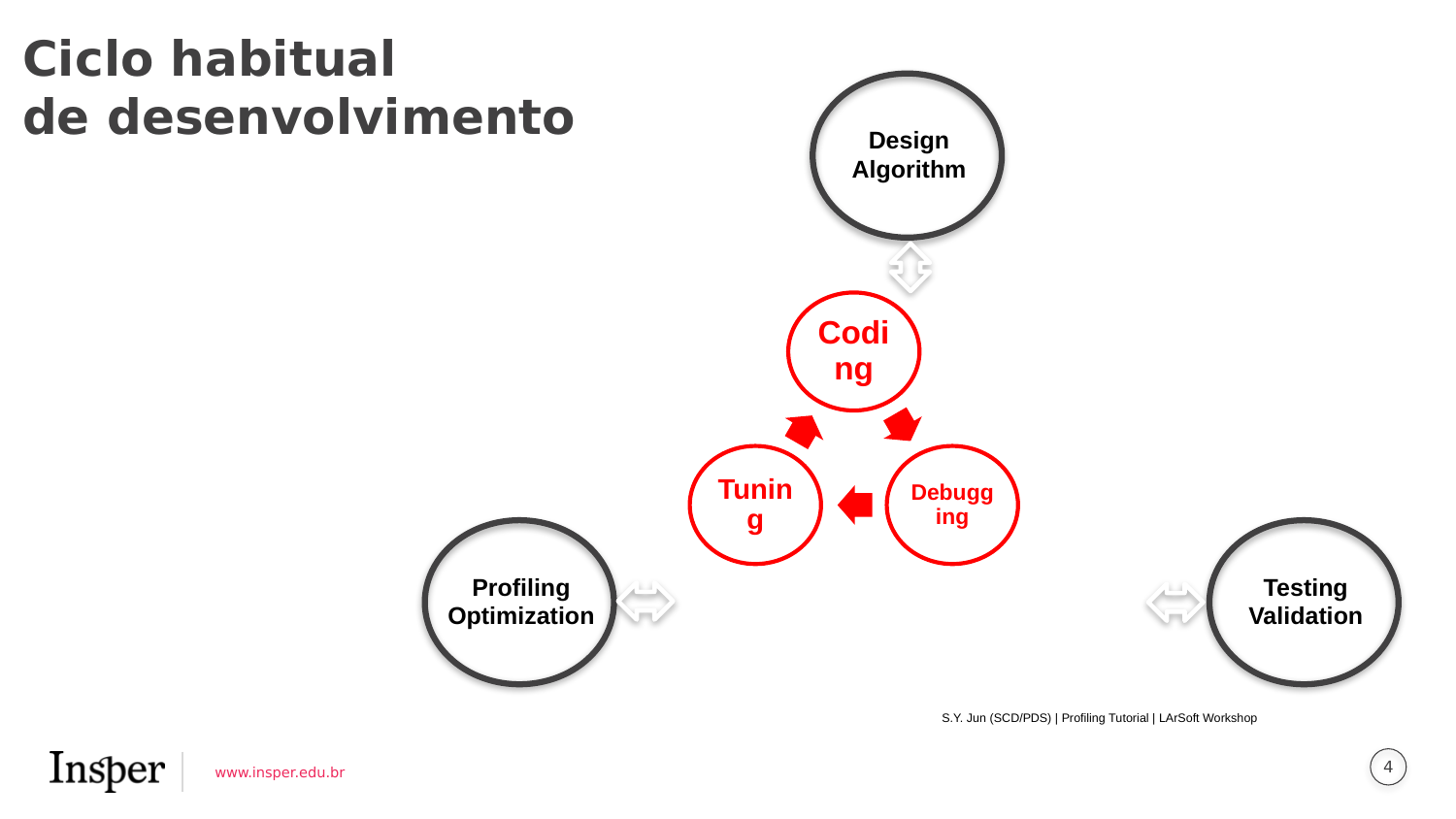

# Ciclo habitual de desenvolvimento

Design
Algorithm

Coding

Debugging

Tuning

Profiling
Optimization

Testing
Validation

S.Y. Jun (SCD/PDS) | Profiling Tutorial | LArSoft Workshop